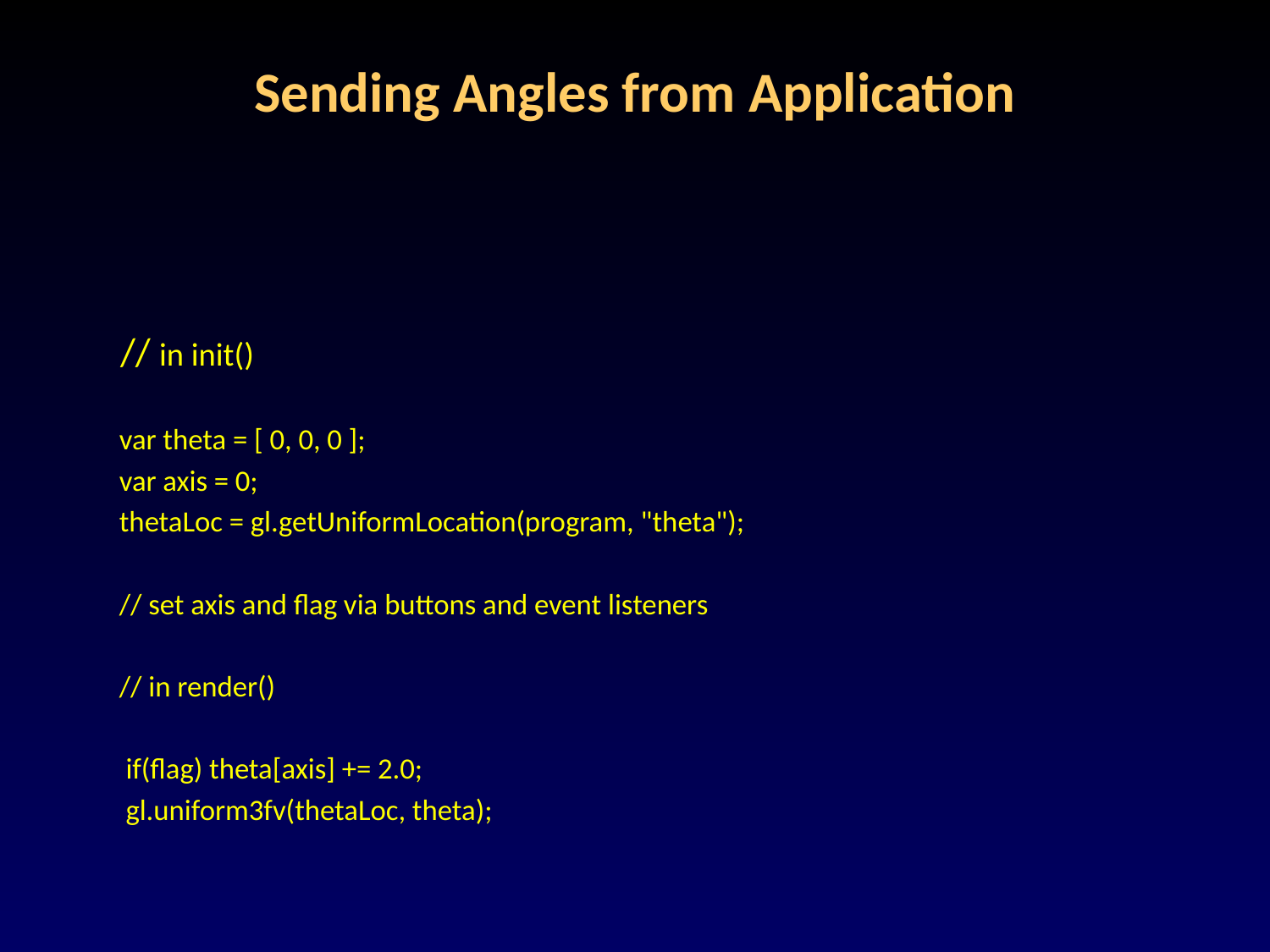

# Sending Angles from Application
// in init()

var theta = [ 0, 0, 0 ];
var axis = 0;
thetaLoc = gl.getUniformLocation(program, "theta");

// set axis and flag via buttons and event listeners

// in render()

 if(flag) theta[axis] += 2.0;
 gl.uniform3fv(thetaLoc, theta);